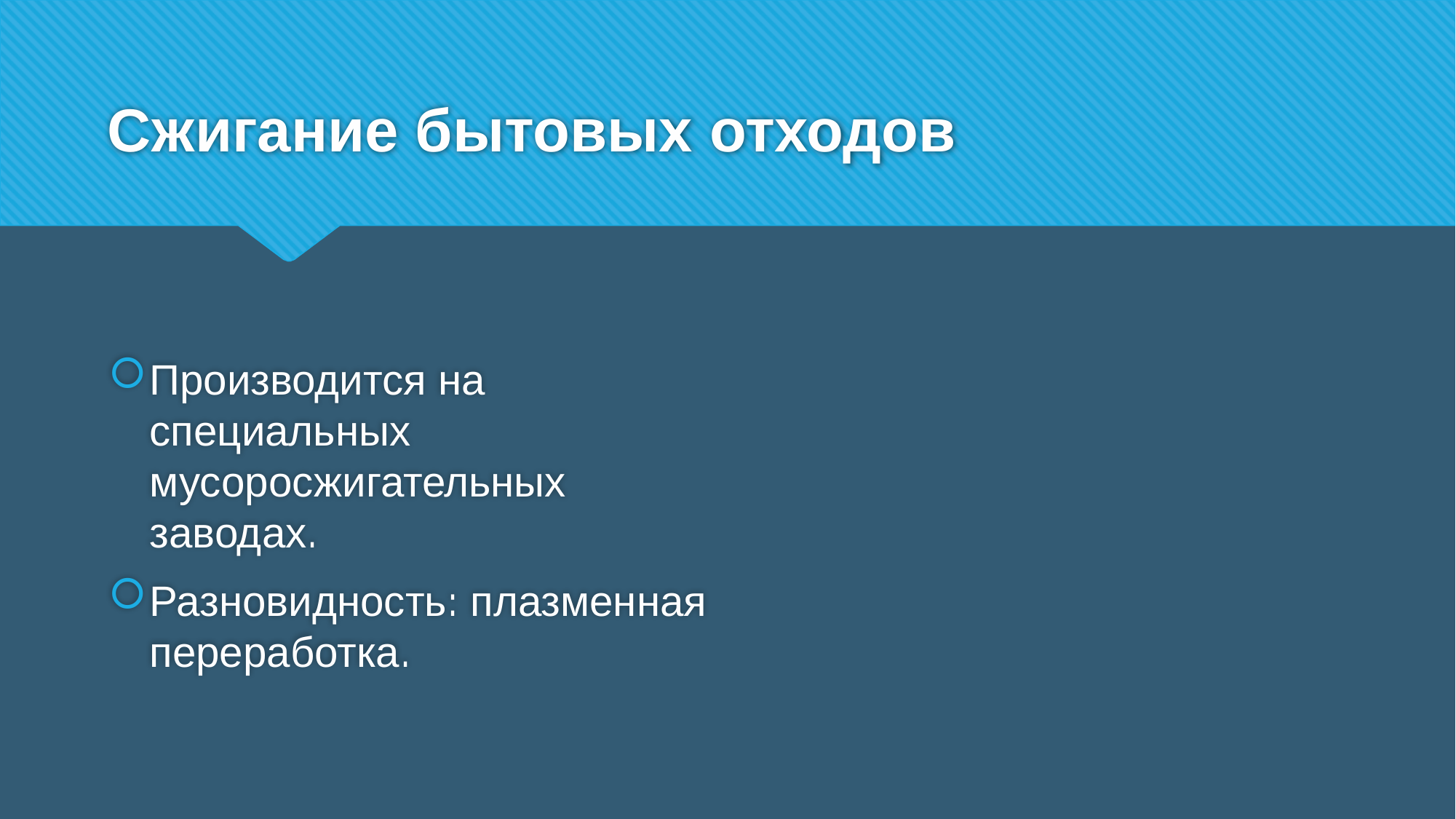

# Сжигание бытовых отходов
Производится на специальных мусоросжигательных заводах.
Разновидность: плазменная переработка.